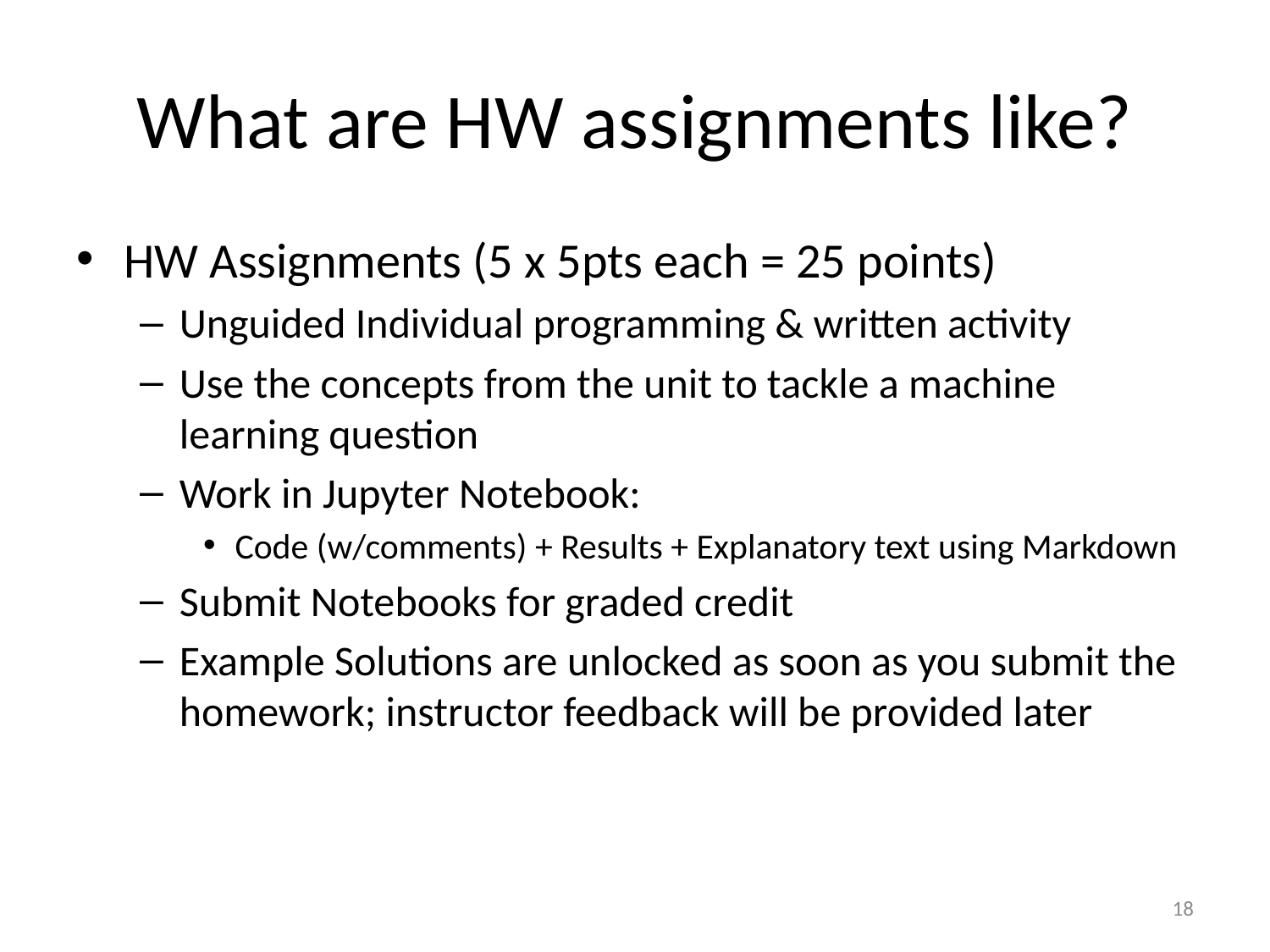

# What are HW assignments like?
HW Assignments (5 x 5pts each = 25 points)
Unguided Individual programming & written activity
Use the concepts from the unit to tackle a machine learning question
Work in Jupyter Notebook:
Code (w/comments) + Results + Explanatory text using Markdown
Submit Notebooks for graded credit
Example Solutions are unlocked as soon as you submit the homework; instructor feedback will be provided later
18